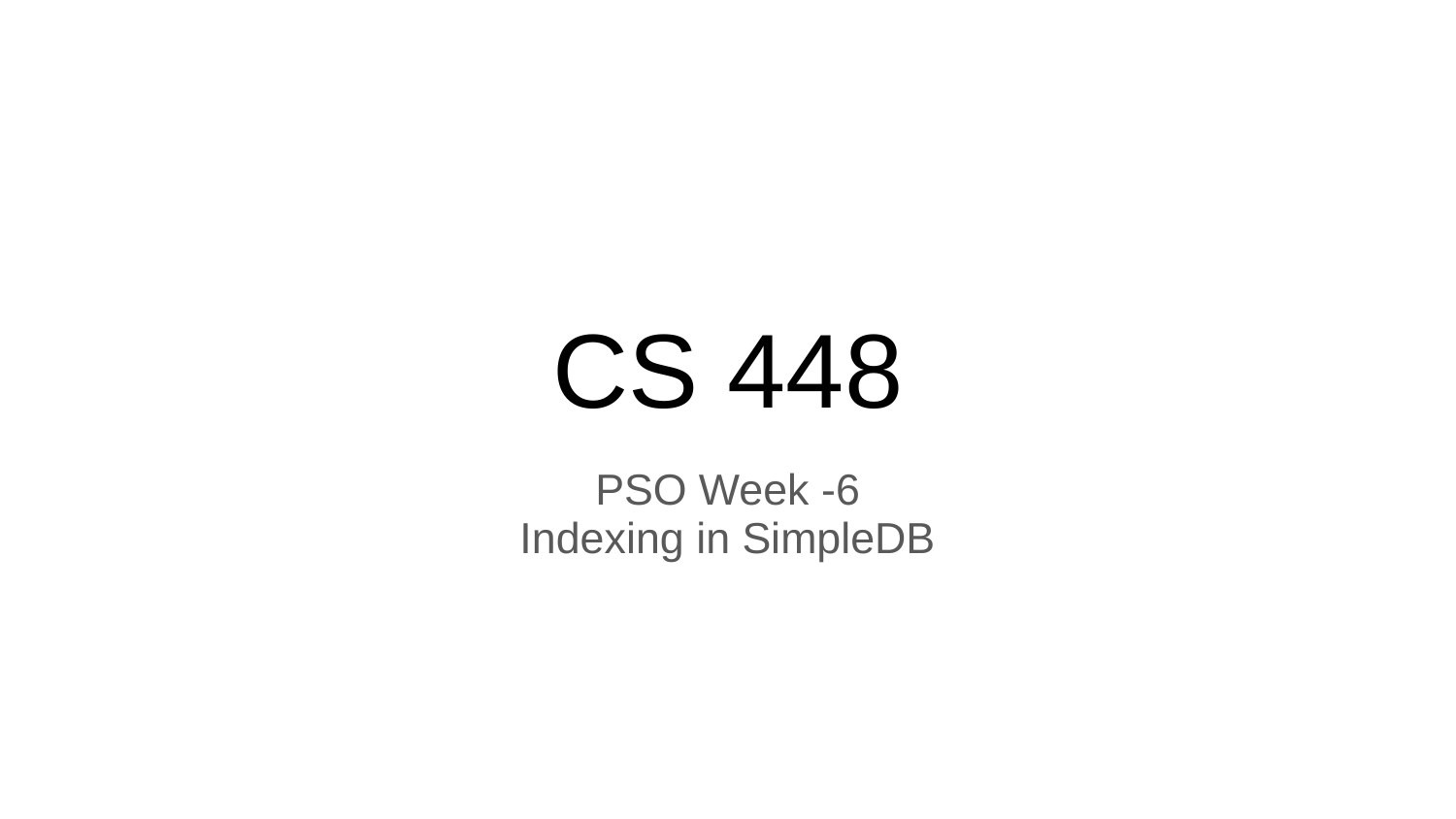

# CS 448
PSO Week -6
Indexing in SimpleDB